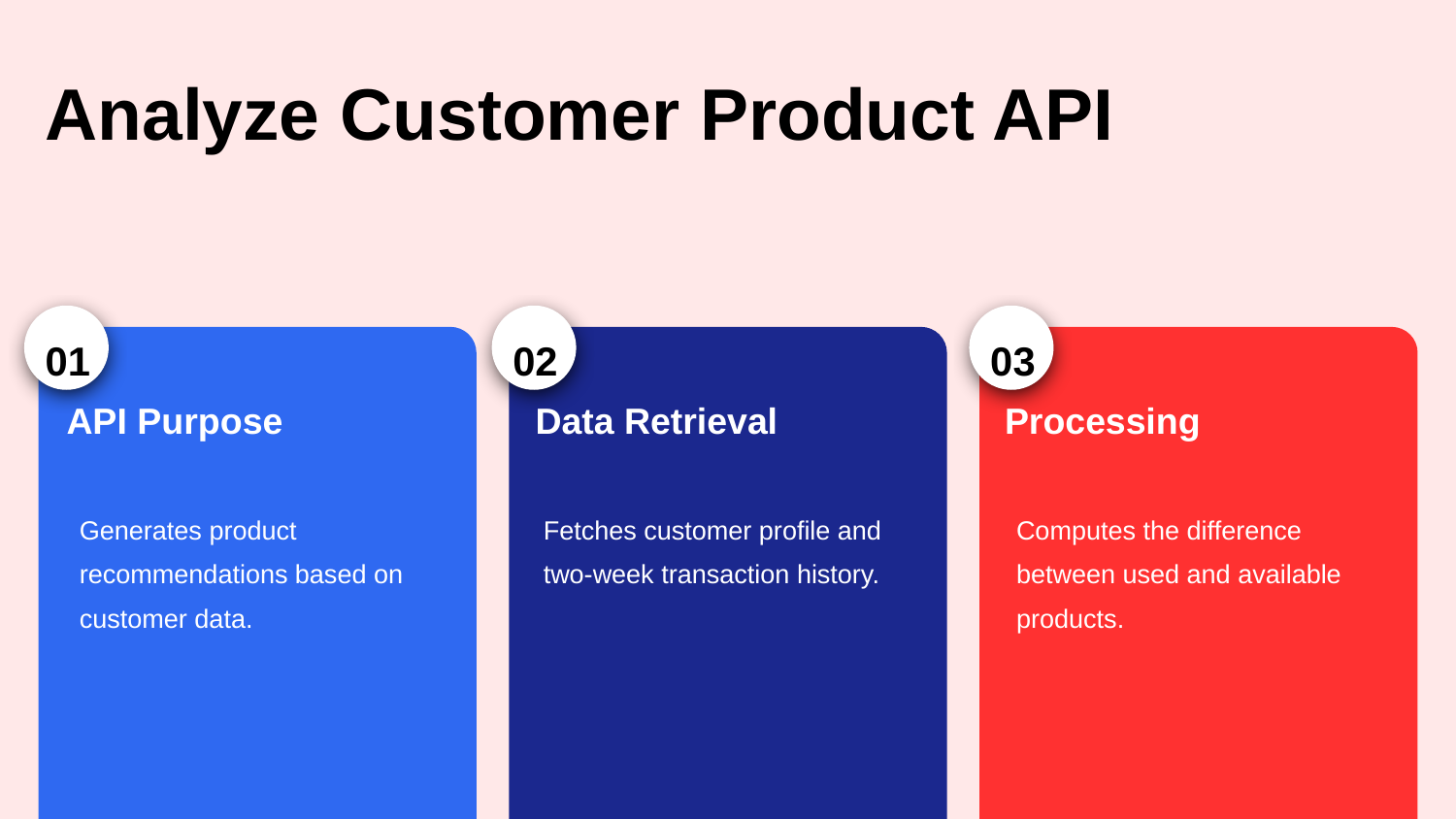

Analyze Customer Product API

01
02
03
API Purpose
Data Retrieval
Processing
Generates product recommendations based on customer data.
Fetches customer profile and two-week transaction history.
Computes the difference between used and available products.